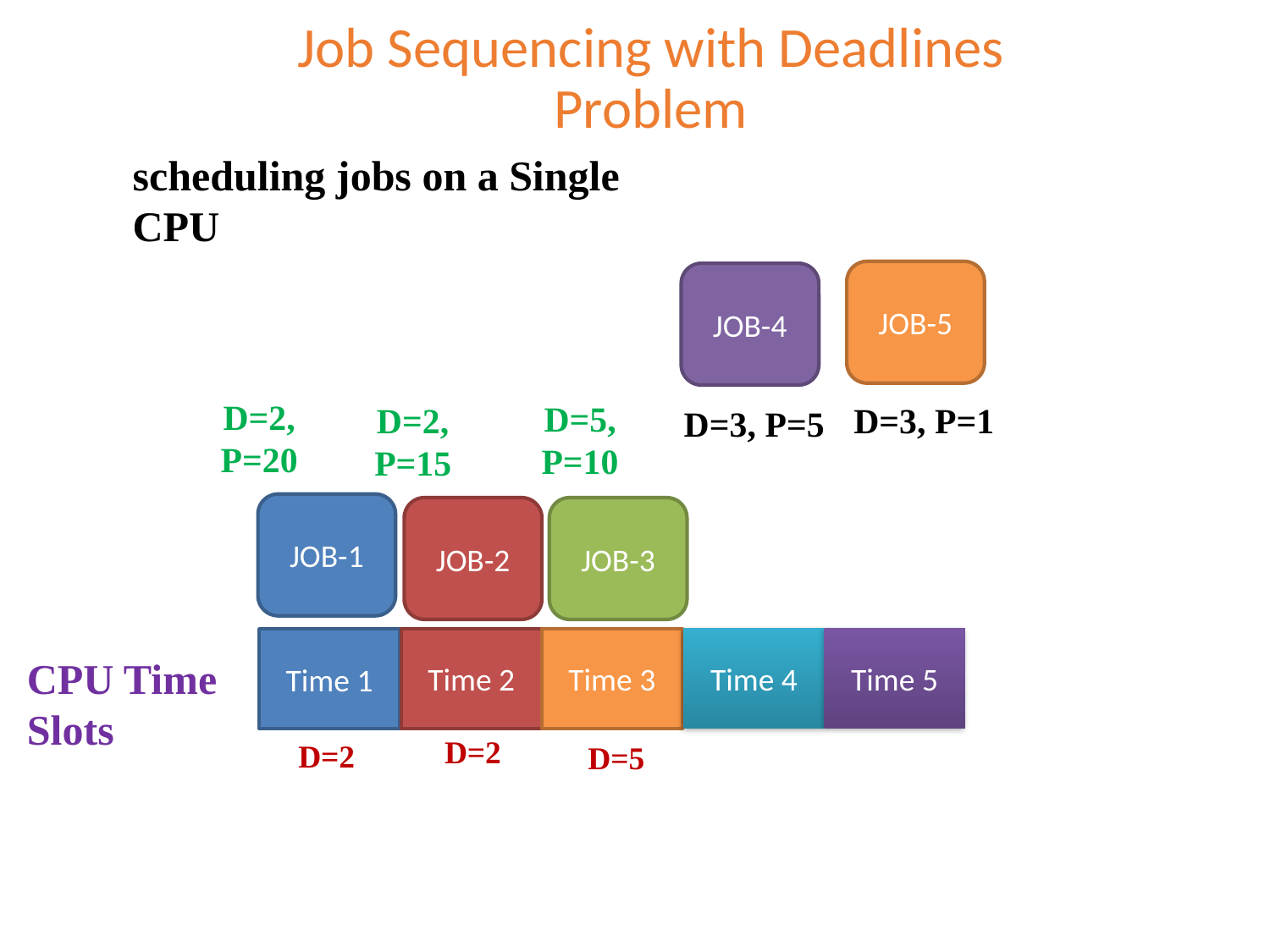

Job Sequencing with Deadlines Problem
scheduling jobs on a Single CPU
JOB-5
JOB-4
D=2, P=20
D=5, P=10
D=3, P=1
D=2, P=15
D=3, P=5
JOB-1
JOB-3
JOB-2
Time 4
Time 5
Time 2
Time 3
Time 1
CPU Time Slots
D=2
D=2
D=5